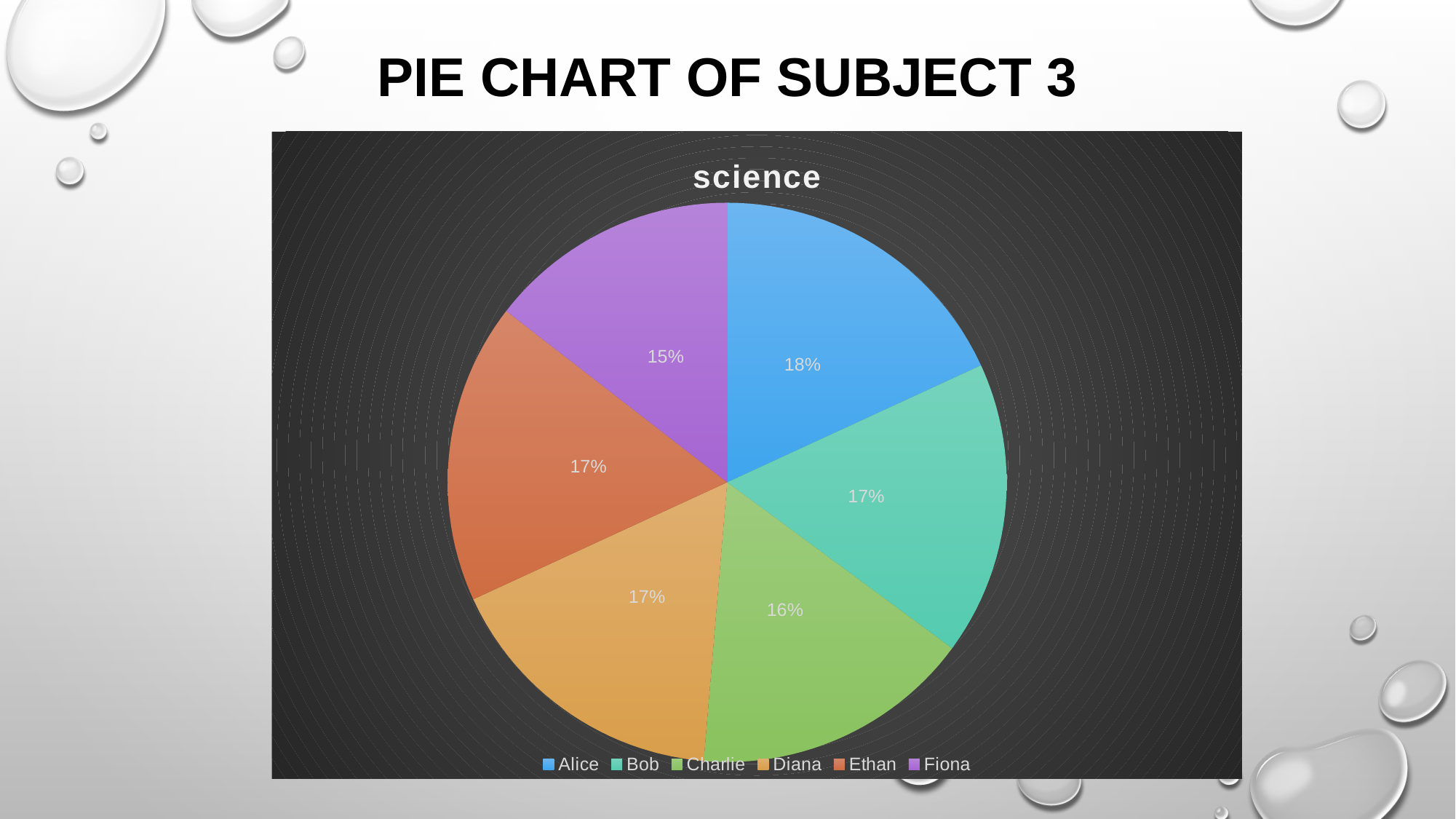

# Pie chart of Subject 3

### Chart:

| Category | science |
|---|---|
| Alice | 95.0 |
| Bob | 89.0 |
| Charlie | 85.0 |
| Diana | 88.0 |
| Ethan | 91.0 |
| Fiona | 76.0 |